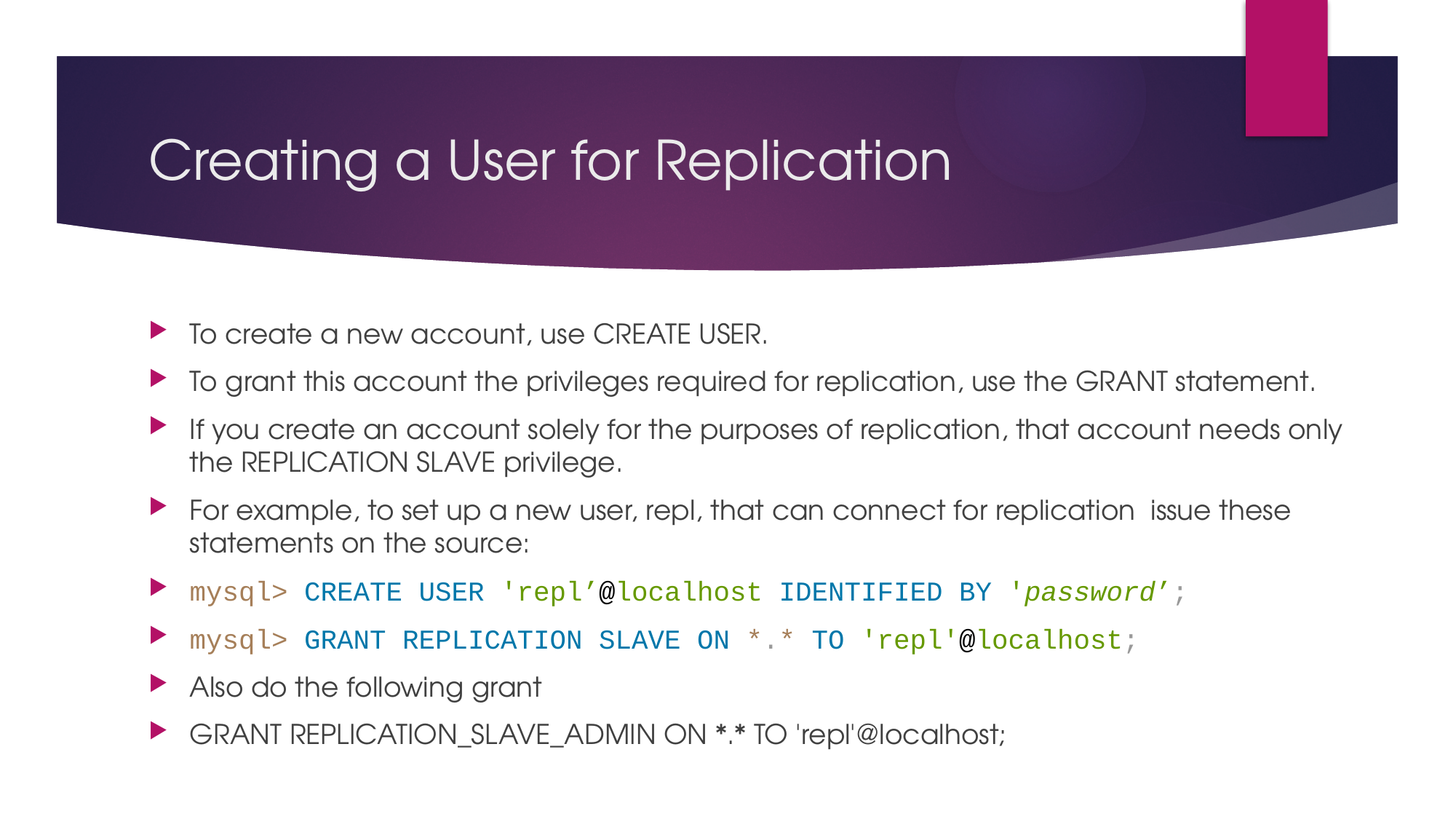

# Creating a User for Replication
To create a new account, use CREATE USER.
To grant this account the privileges required for replication, use the GRANT statement.
If you create an account solely for the purposes of replication, that account needs only the REPLICATION SLAVE privilege.
For example, to set up a new user, repl, that can connect for replication  issue these statements on the source:
mysql> CREATE USER 'repl’@localhost IDENTIFIED BY 'password’;
mysql> GRANT REPLICATION SLAVE ON *.* TO 'repl'@localhost;
Also do the following grant
GRANT REPLICATION_SLAVE_ADMIN ON *.* TO 'repl'@localhost;